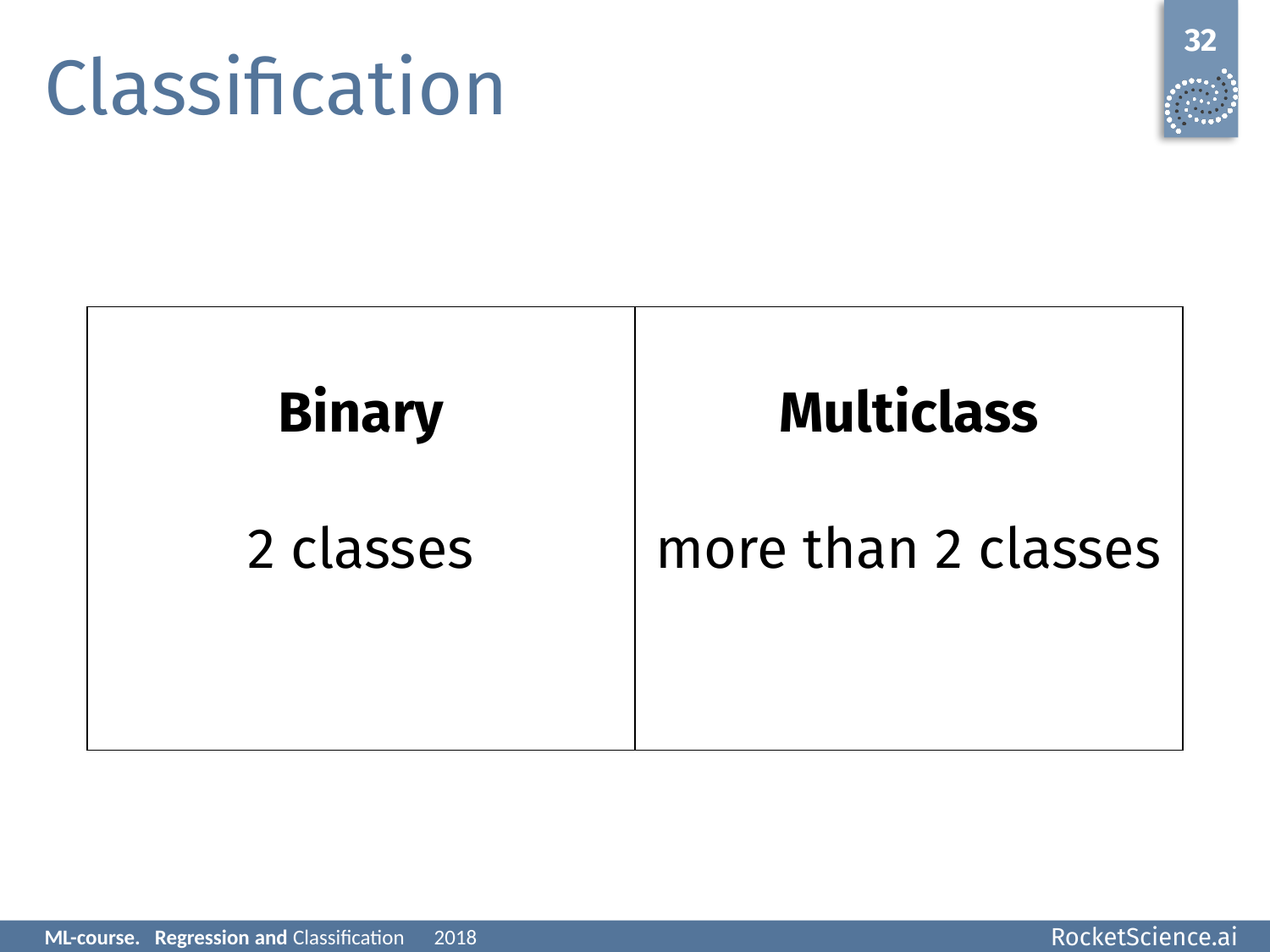

32
# Classification

| Binary 2 classes | Multiclass more than 2 classes |
| --- | --- |
ML-course.   Regression and Classification      2018